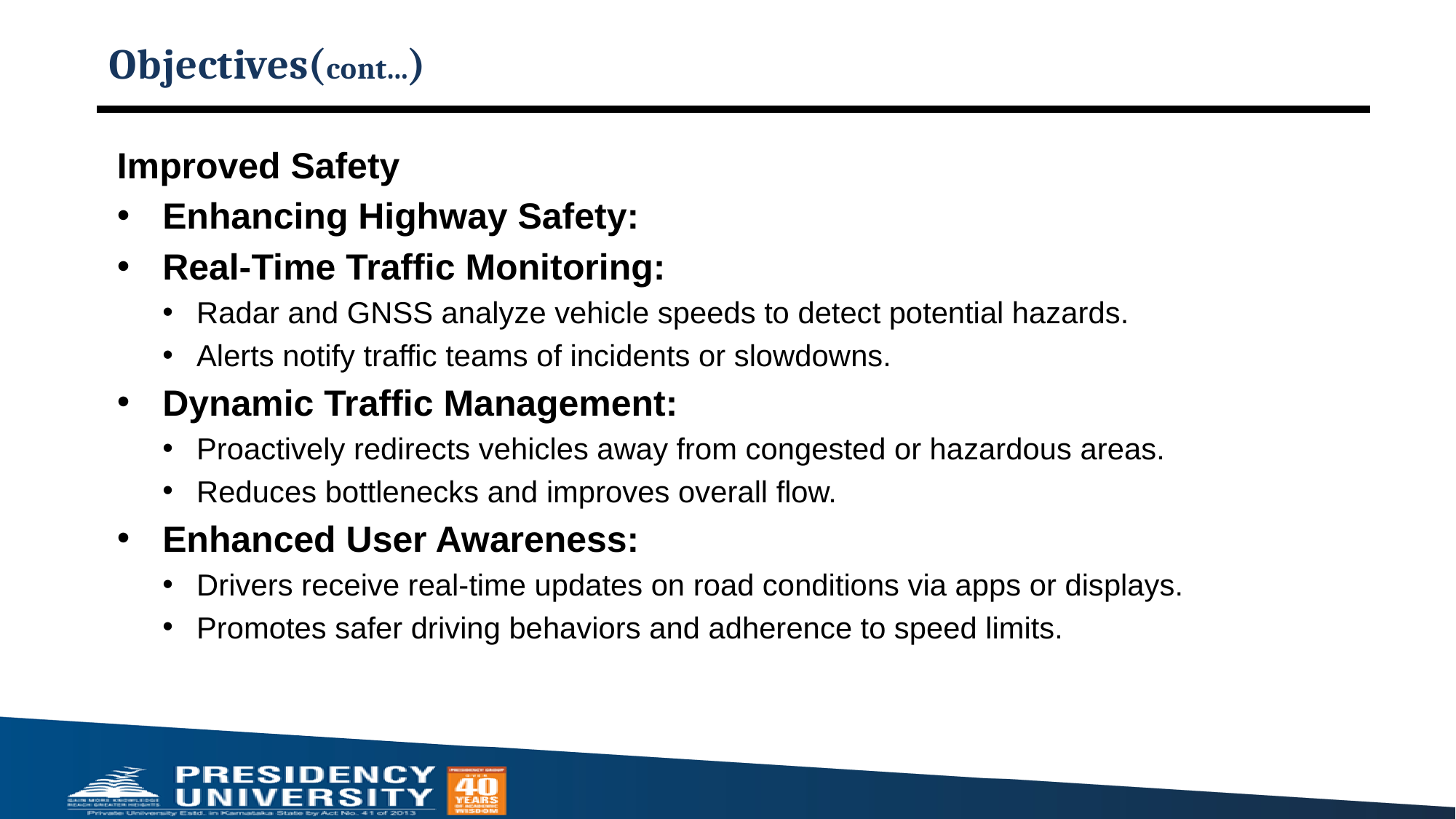

# Objectives(cont...)
Improved Safety
Enhancing Highway Safety:
Real-Time Traffic Monitoring:
Radar and GNSS analyze vehicle speeds to detect potential hazards.
Alerts notify traffic teams of incidents or slowdowns.
Dynamic Traffic Management:
Proactively redirects vehicles away from congested or hazardous areas.
Reduces bottlenecks and improves overall flow.
Enhanced User Awareness:
Drivers receive real-time updates on road conditions via apps or displays.
Promotes safer driving behaviors and adherence to speed limits.